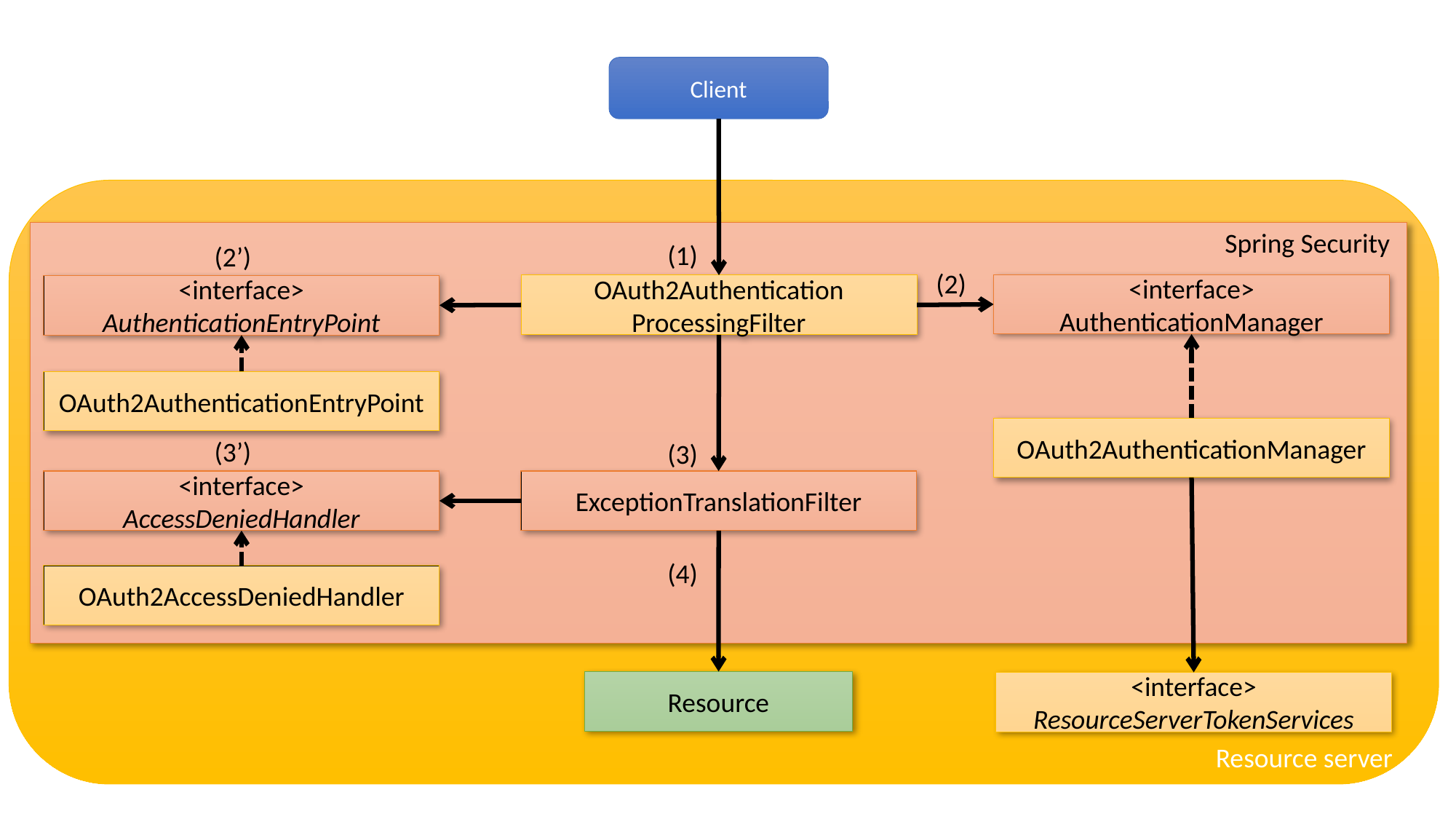

Client

Spring Security

(1)
(2’)
(2)
<interface>
AuthenticationManager
OAuth2Authentication
ProcessingFilter
<interface>
AuthenticationEntryPoint
OAuth2AuthenticationEntryPoint
OAuth2AuthenticationManager
(3’)
(3)
<interface>
AccessDeniedHandler
ExceptionTranslationFilter
(4)
OAuth2AccessDeniedHandler
Resource
<interface>
ResourceServerTokenServices
Resource server